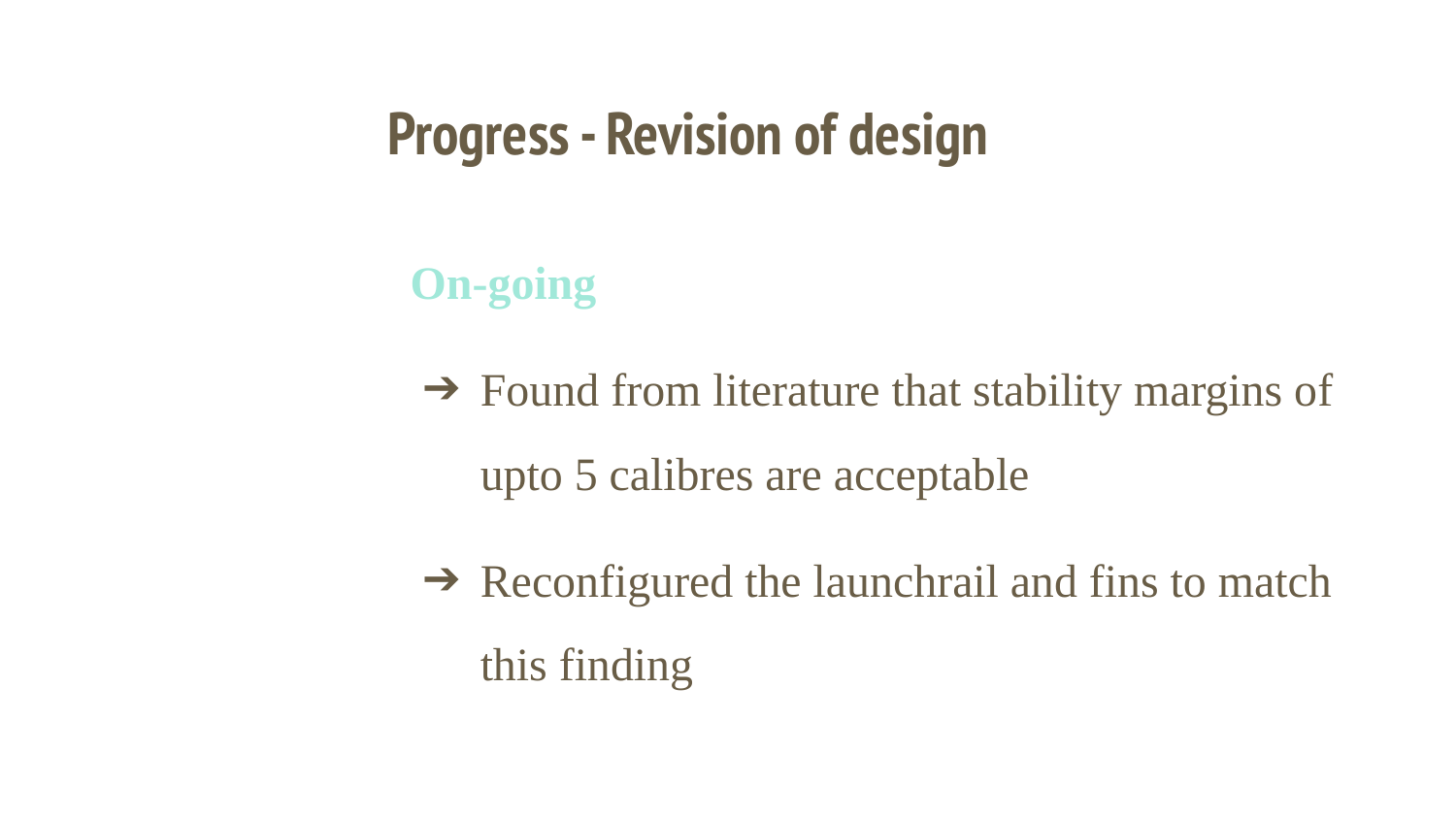

# Progress - Revision of design
On-going
Found from literature that stability margins of upto 5 calibres are acceptable
Reconfigured the launchrail and fins to match this finding